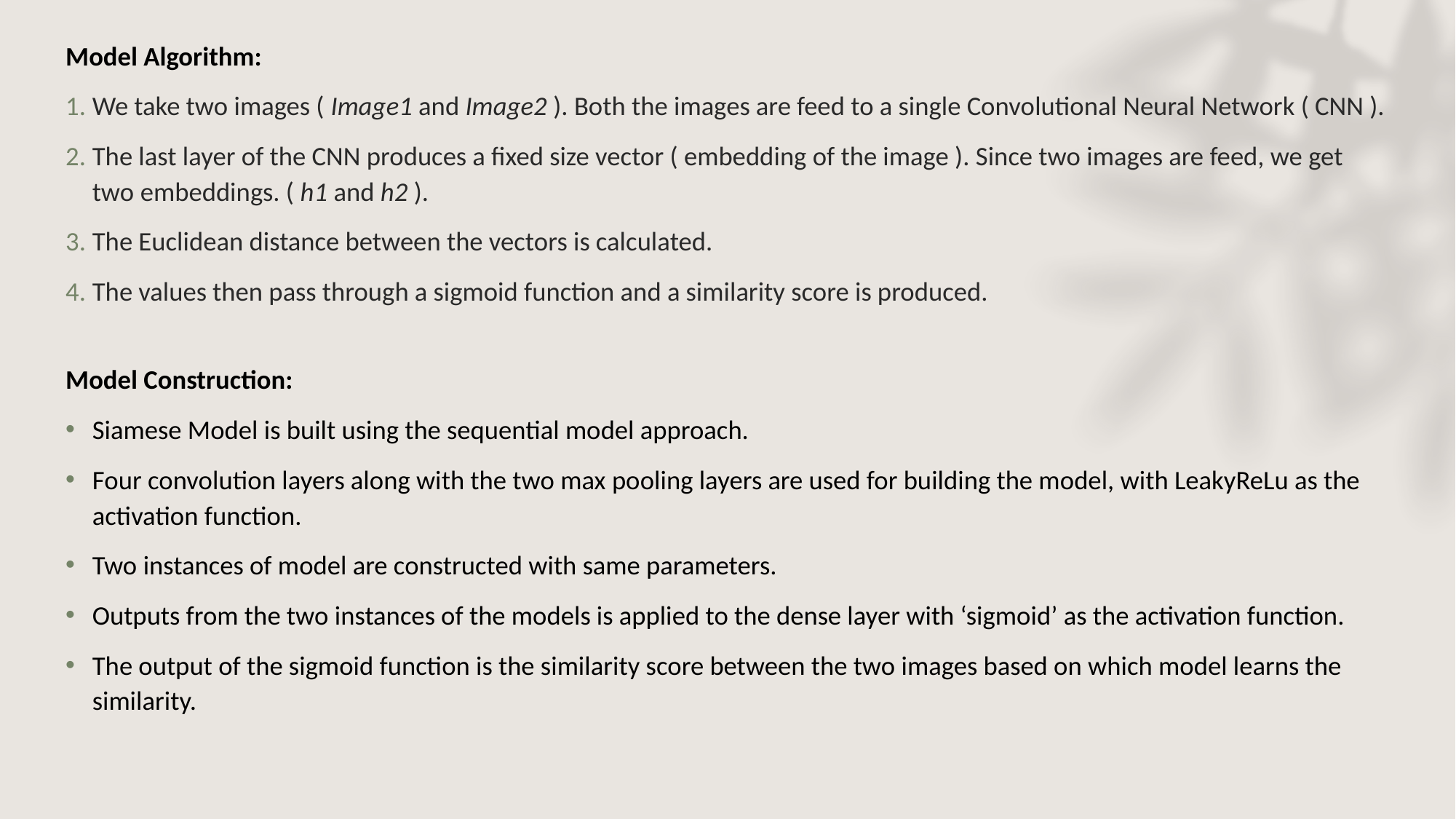

Model Algorithm:
We take two images ( Image1 and Image2 ). Both the images are feed to a single Convolutional Neural Network ( CNN ).
The last layer of the CNN produces a fixed size vector ( embedding of the image ). Since two images are feed, we get two embeddings. ( h1 and h2 ).
The Euclidean distance between the vectors is calculated.
The values then pass through a sigmoid function and a similarity score is produced.

Model Construction:
Siamese Model is built using the sequential model approach.
Four convolution layers along with the two max pooling layers are used for building the model, with LeakyReLu as the activation function.
Two instances of model are constructed with same parameters.
Outputs from the two instances of the models is applied to the dense layer with ‘sigmoid’ as the activation function.
The output of the sigmoid function is the similarity score between the two images based on which model learns the similarity.